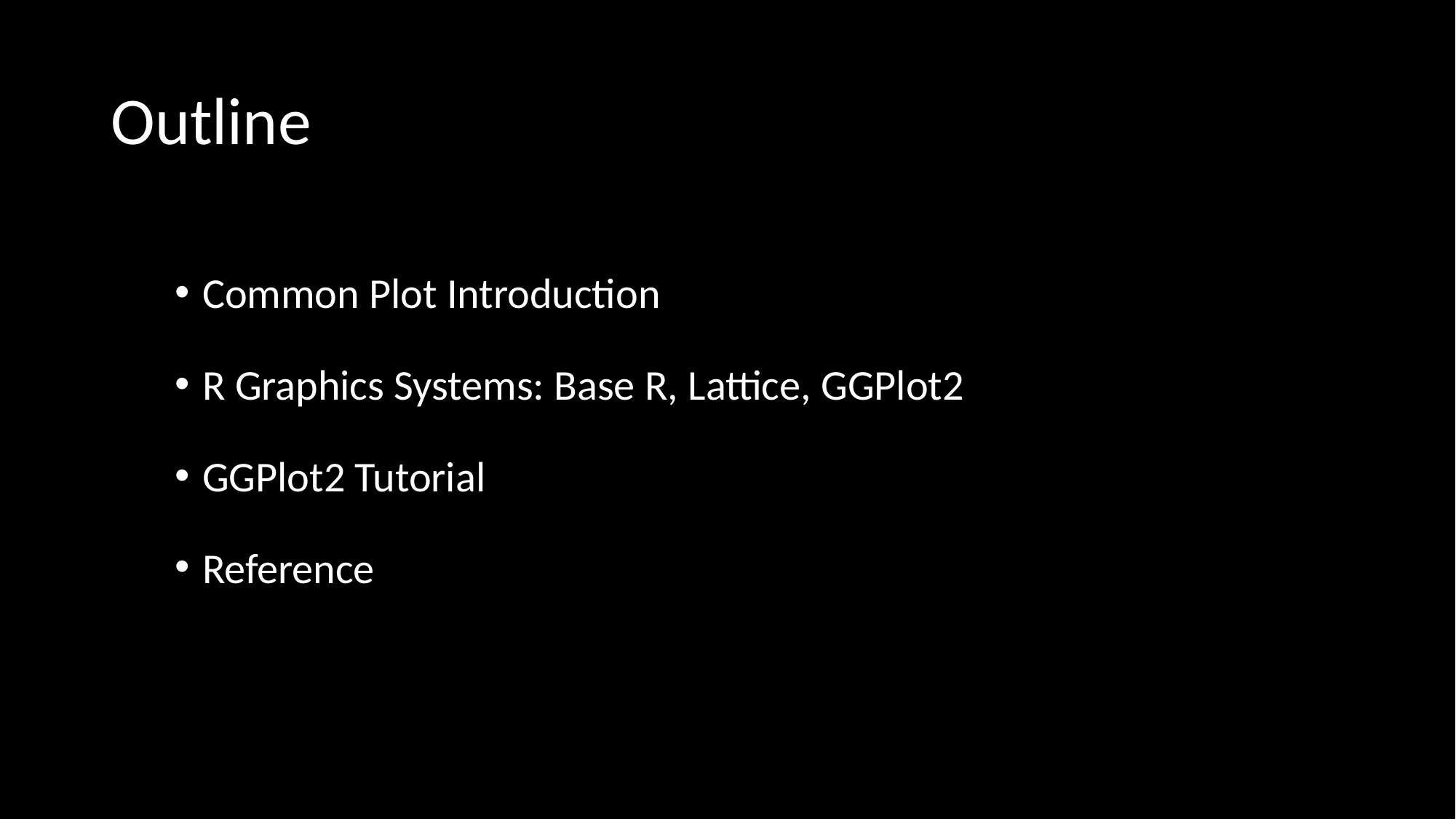

# Outline
Common Plot Introduction
R Graphics Systems: Base R, Lattice, GGPlot2
GGPlot2 Tutorial
Reference